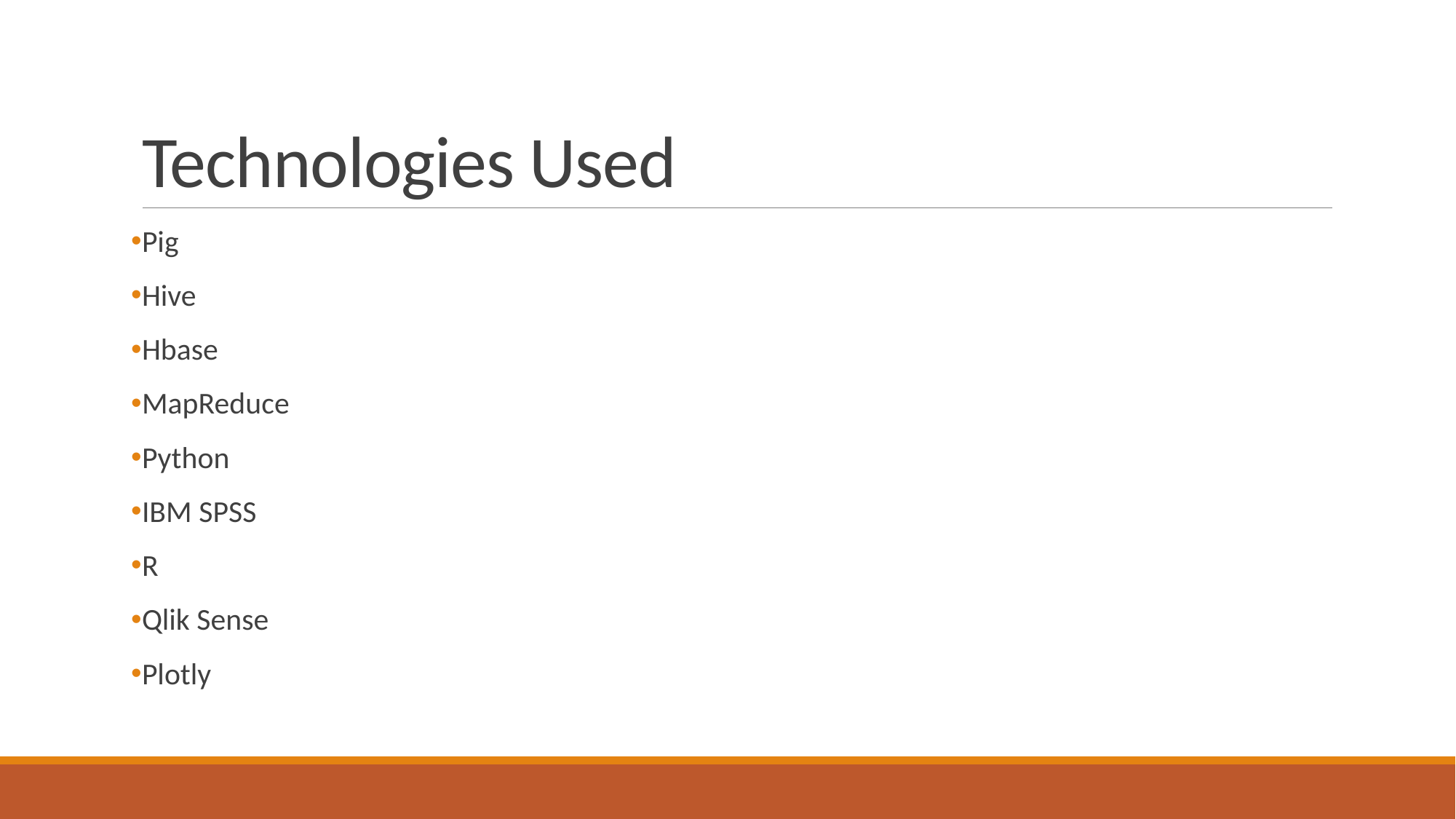

# Technologies Used
Pig
Hive
Hbase
MapReduce
Python
IBM SPSS
R
Qlik Sense
Plotly